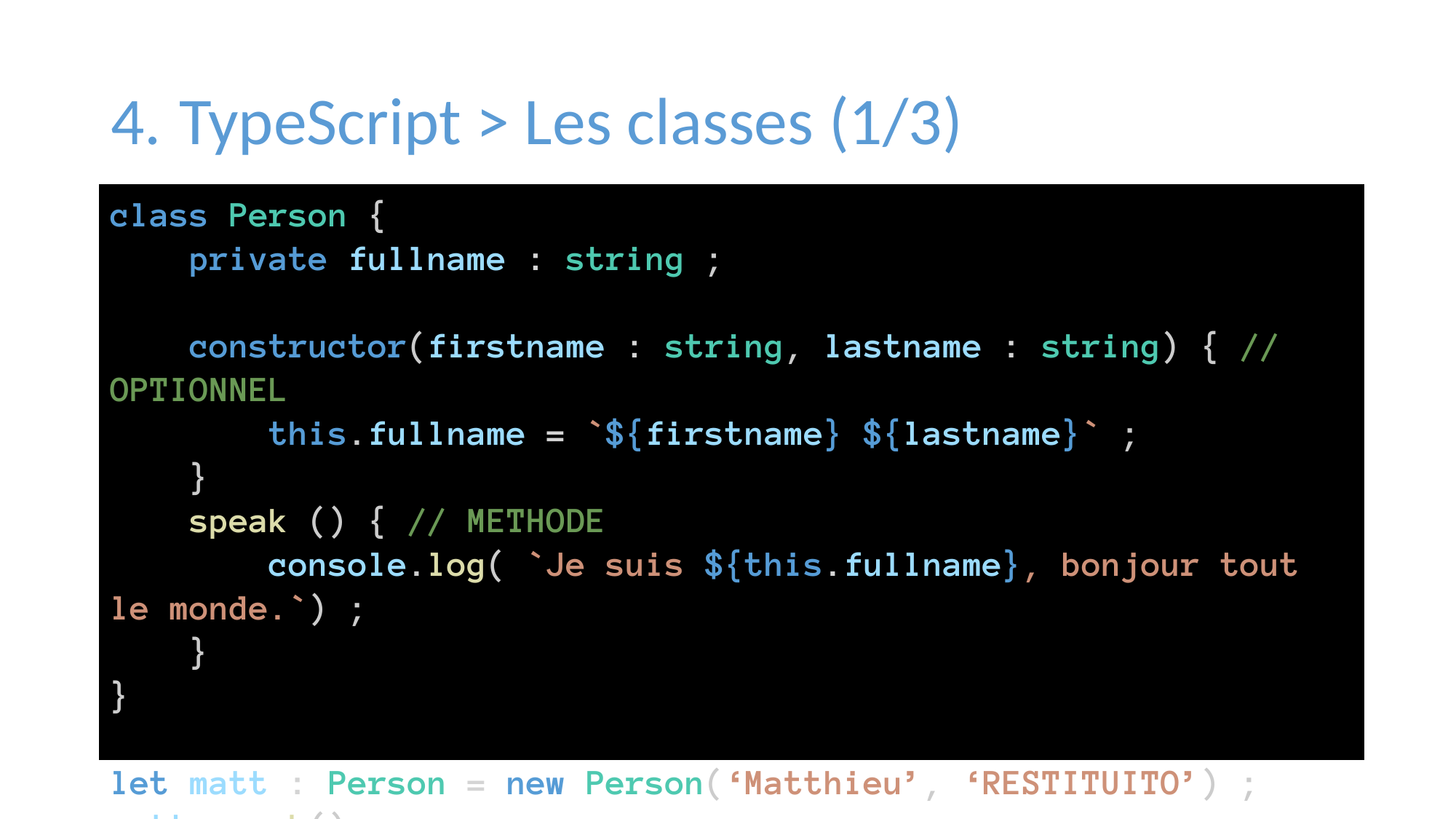

# TypeScript > Les classes (1/3)

grfdc
class Person {
    private fullname : string ;

    constructor(firstname : string, lastname : string) { // OPTIONNEL
        this.fullname = `${firstname} ${lastname}` ;
    }
    speak () { // METHODE
        console.log( `Je suis ${this.fullname}, bonjour tout le monde.`) ;
    }
}

let matt : Person = new Person(‘Matthieu’, ‘RESTITUITO’) ;
matt.speak() ;
31